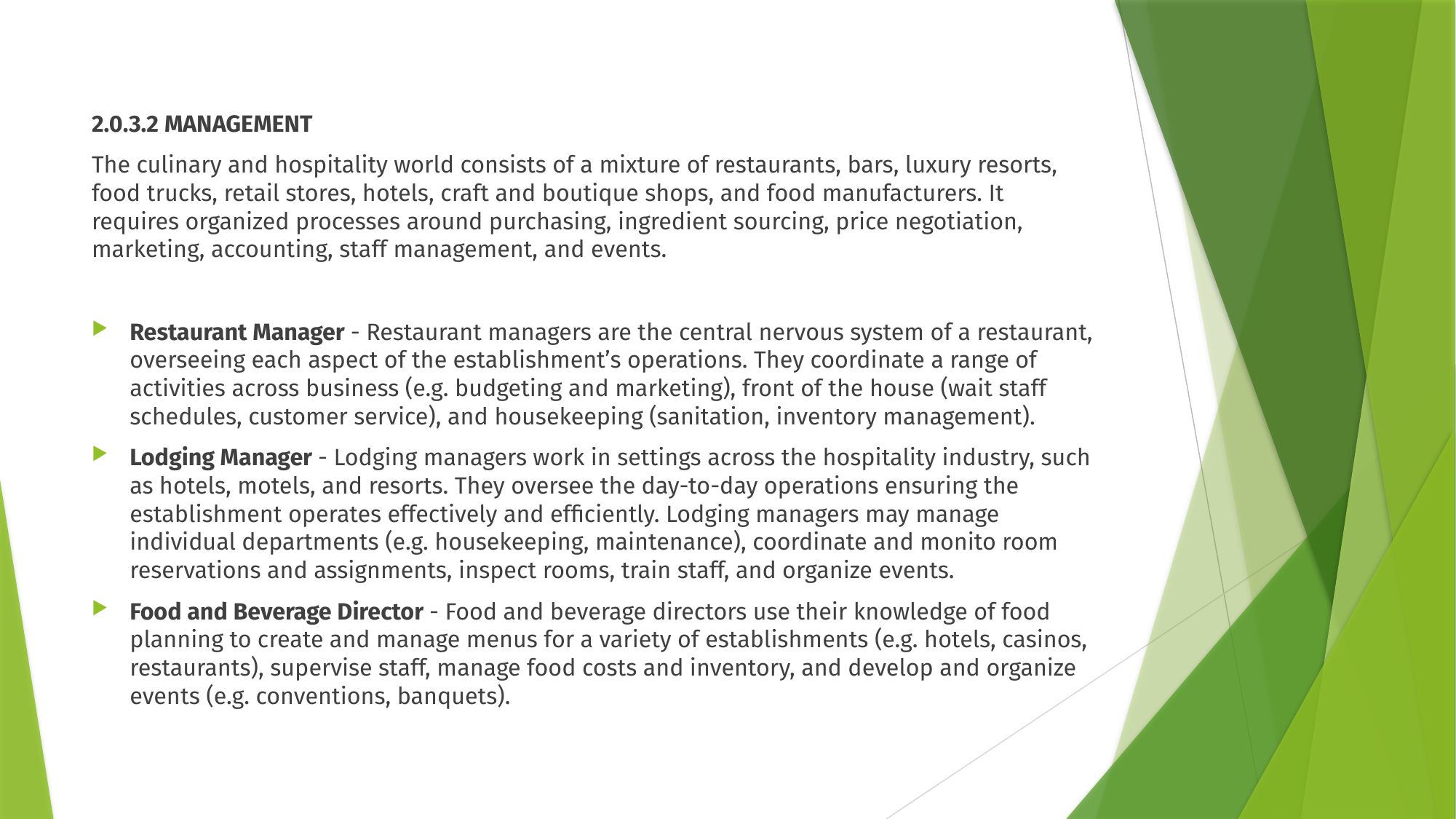

2.0.3.2 MANAGEMENT
The culinary and hospitality world consists of a mixture of restaurants, bars, luxury resorts, food trucks, retail stores, hotels, craft and boutique shops, and food manufacturers. It requires organized processes around purchasing, ingredient sourcing, price negotiation, marketing, accounting, staff management, and events.

Restaurant Manager - Restaurant managers are the central nervous system of a restaurant, overseeing each aspect of the establishment’s operations. They coordinate a range of activities across business (e.g. budgeting and marketing), front of the house (wait staff schedules, customer service), and housekeeping (sanitation, inventory management).
Lodging Manager - Lodging managers work in settings across the hospitality industry, such as hotels, motels, and resorts. They oversee the day-to-day operations ensuring the establishment operates effectively and efficiently. Lodging managers may manage individual departments (e.g. housekeeping, maintenance), coordinate and monito room reservations and assignments, inspect rooms, train staff, and organize events.
Food and Beverage Director - Food and beverage directors use their knowledge of food planning to create and manage menus for a variety of establishments (e.g. hotels, casinos, restaurants), supervise staff, manage food costs and inventory, and develop and organize events (e.g. conventions, banquets).